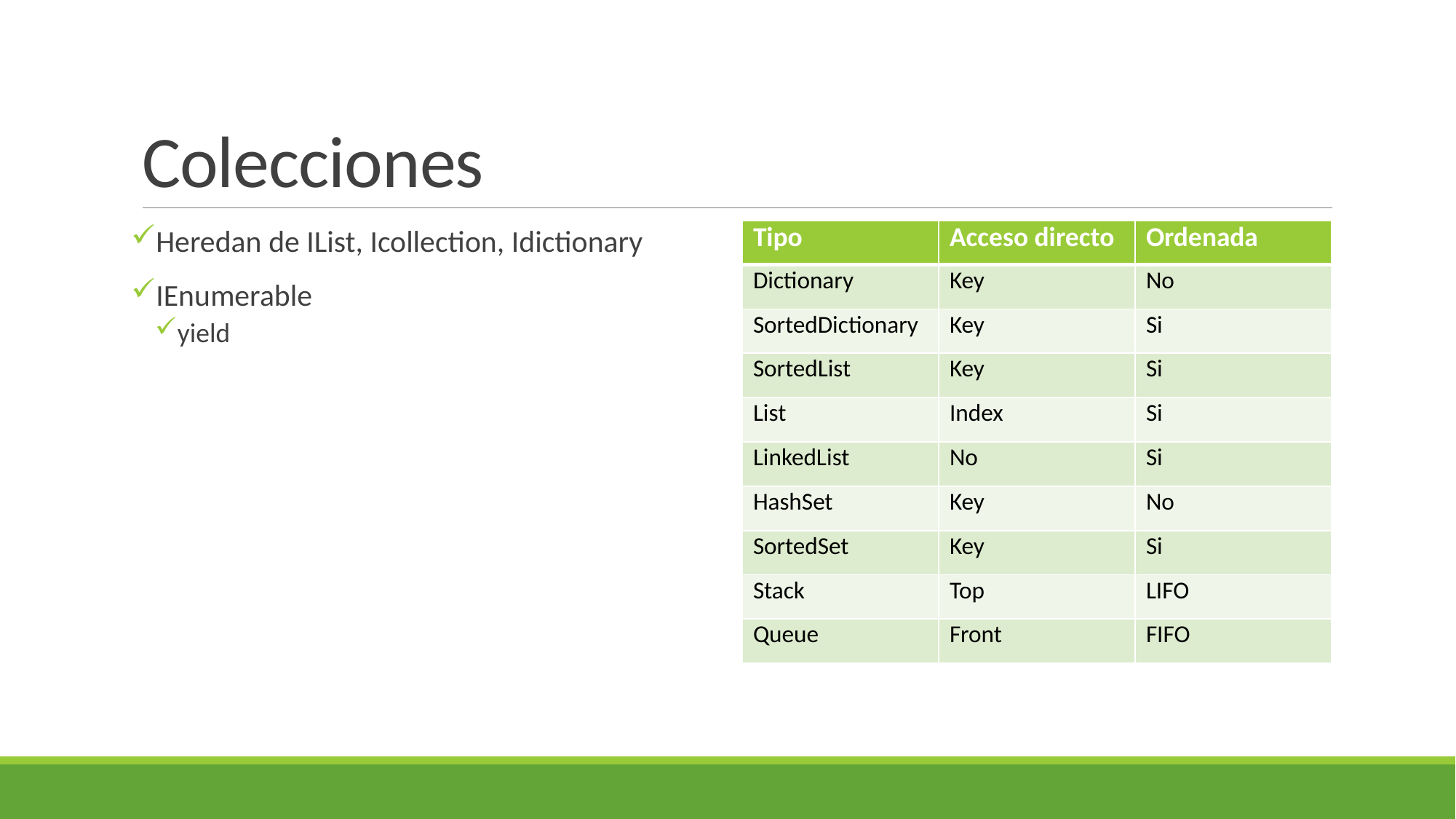

# Colecciones
Heredan de IList, Icollection, Idictionary
IEnumerable
yield

| Tipo | Acceso directo | Ordenada |
| --- | --- | --- |
| Dictionary | Key | No |
| SortedDictionary | Key | Si |
| SortedList | Key | Si |
| List | Index | Si |
| LinkedList | No | Si |
| HashSet | Key | No |
| SortedSet | Key | Si |
| Stack | Top | LIFO |
| Queue | Front | FIFO |